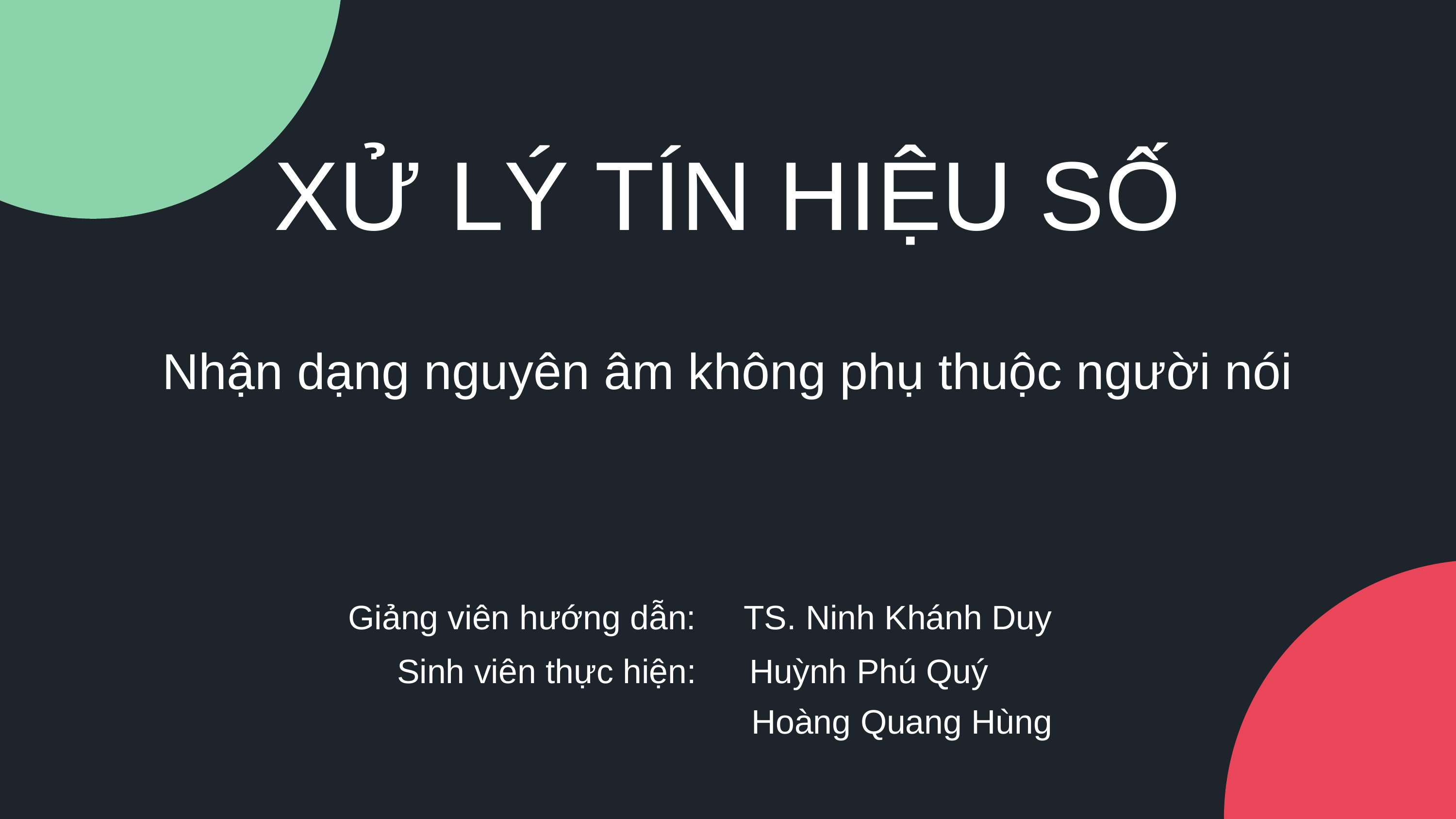

XỬ LÝ TÍN HIỆU SỐ
Nhận dạng nguyên âm không phụ thuộc người nói

Giảng viên hướng dẫn:
TS. Ninh Khánh Duy
Sinh viên thực hiện:
Huỳnh Phú Quý
Hoàng Quang Hùng